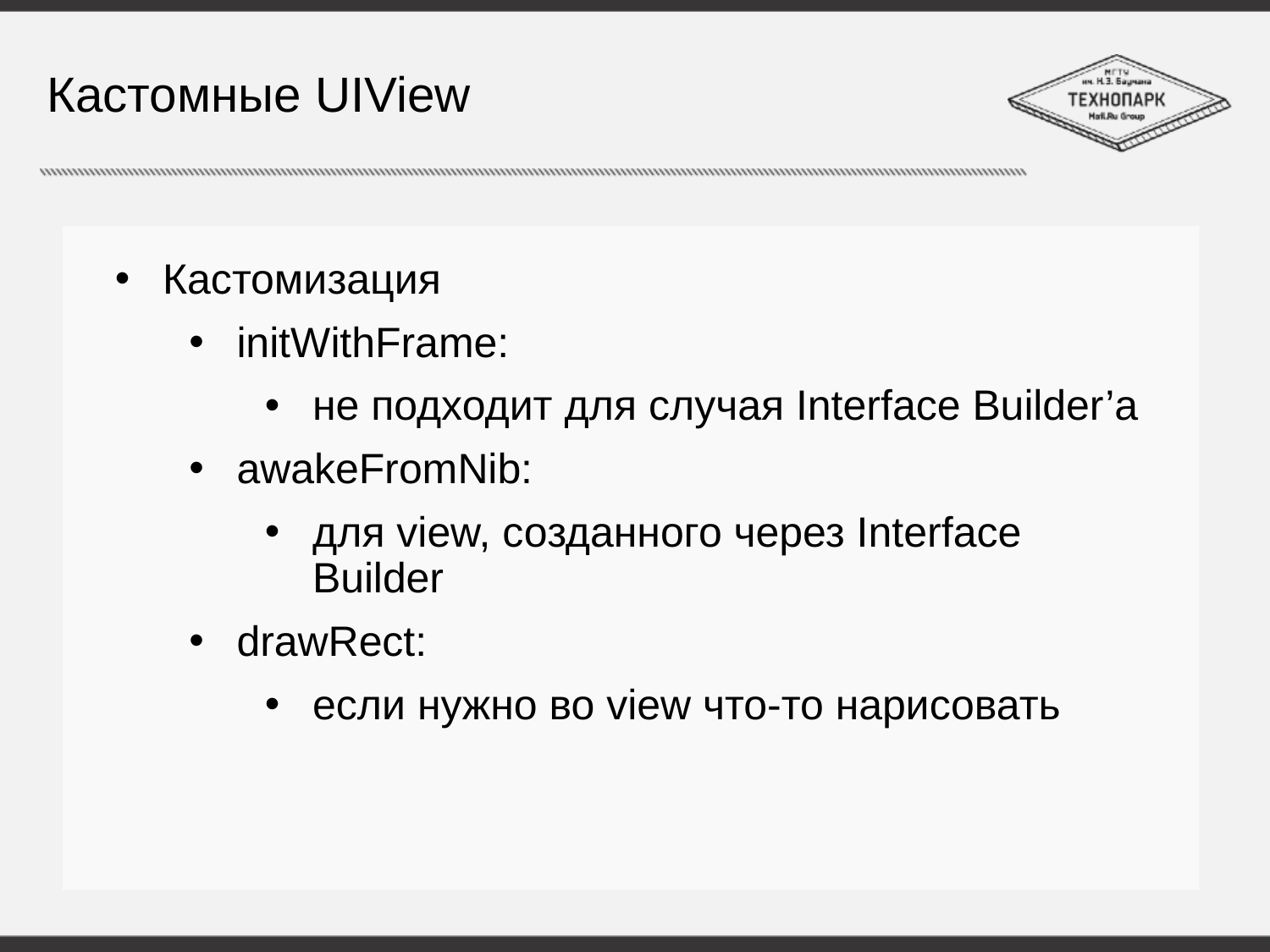

# Кастомные UIView
Кастомизация
initWithFrame:
не подходит для случая Interface Builder’а
awakeFromNib:
для view, созданного через Interface Builder
drawRect:
если нужно во view что-то нарисовать
10